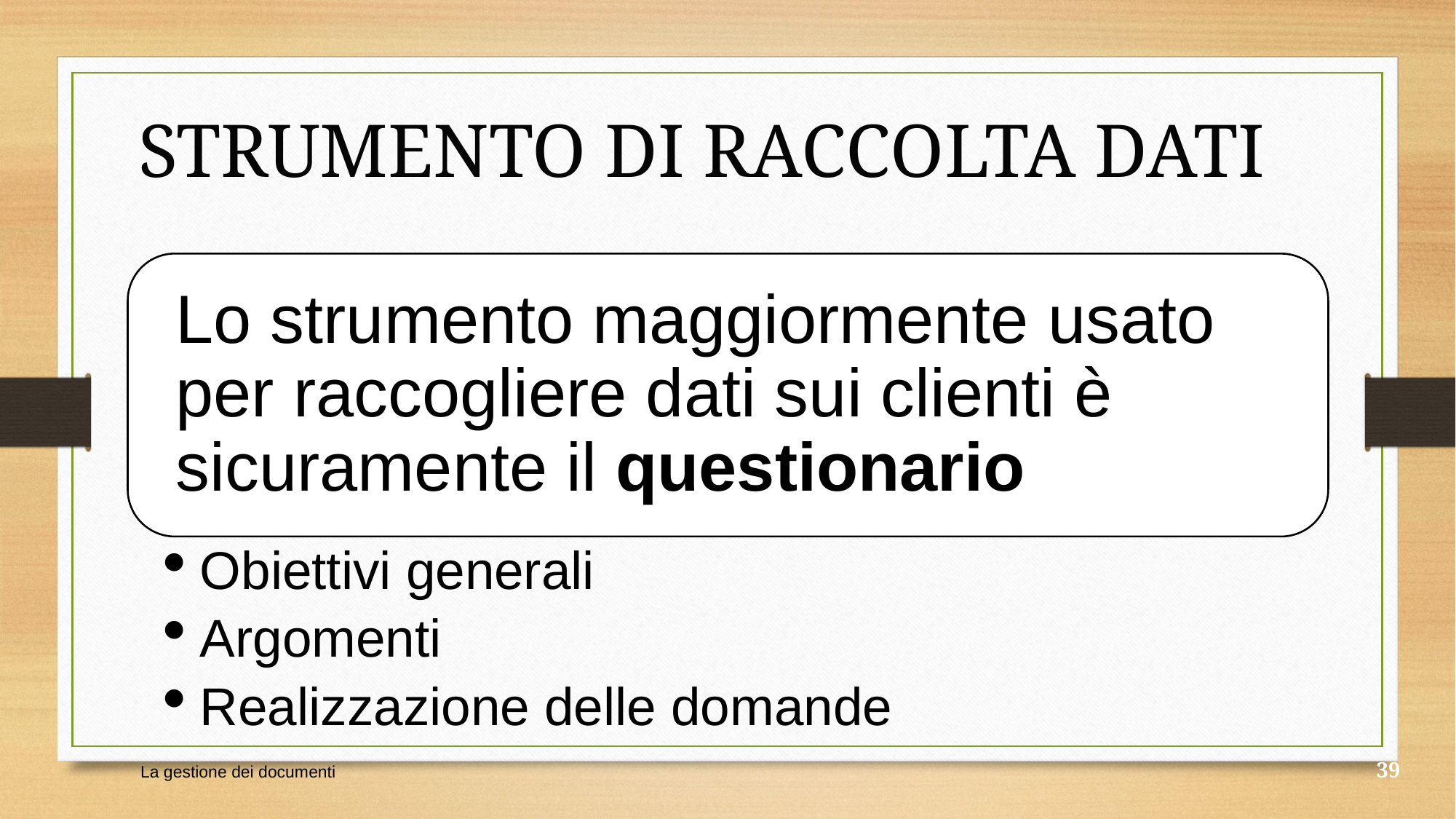

Strumento di raccolta dati
Lo strumento maggiormente usato per raccogliere dati sui clienti è sicuramente il questionario
Obiettivi generali
Argomenti
Realizzazione delle domande
La gestione dei documenti
39